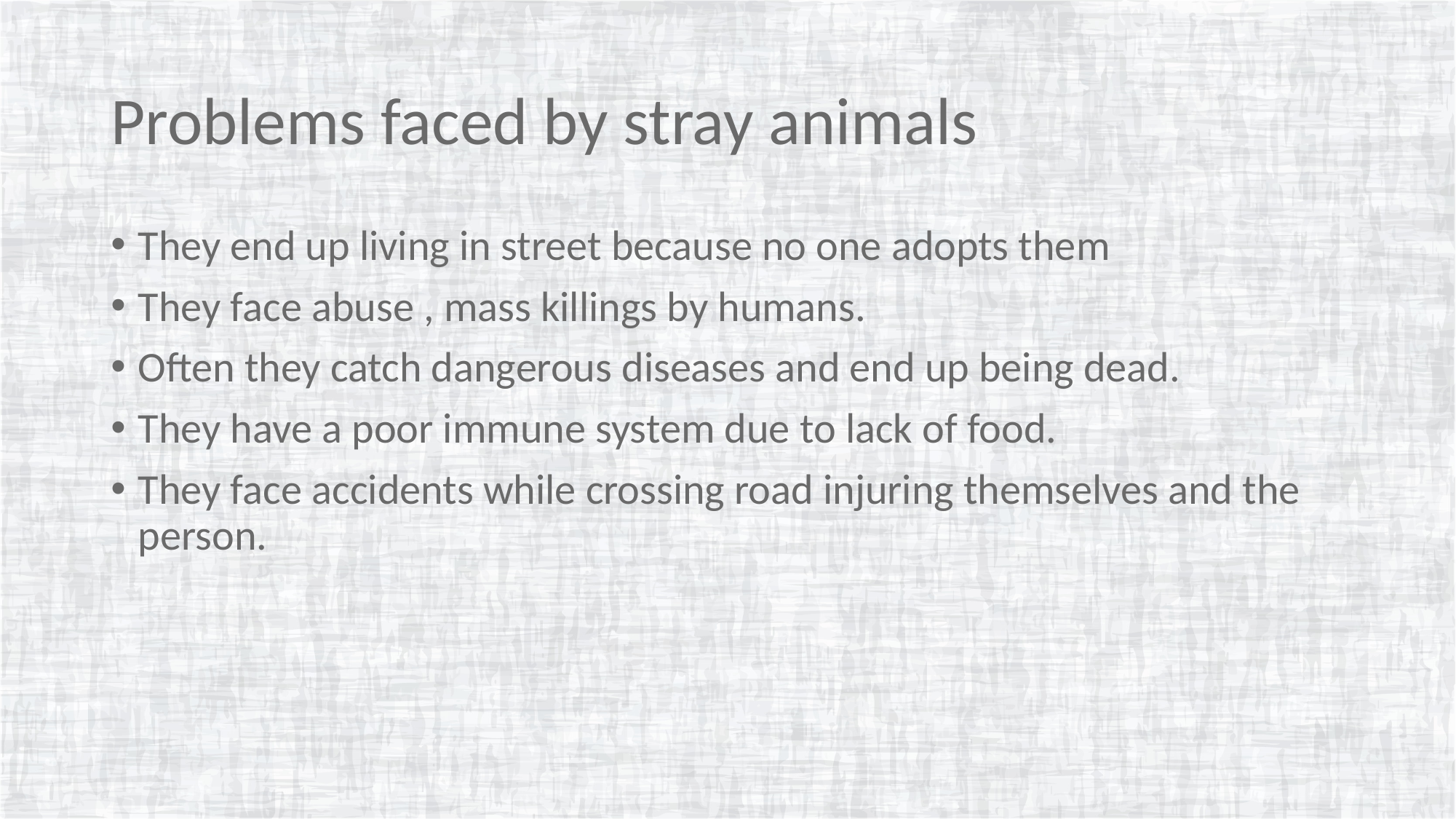

# Problems faced by stray animals
They end up living in street because no one adopts them
They face abuse , mass killings by humans.
Often they catch dangerous diseases and end up being dead.
They have a poor immune system due to lack of food.
They face accidents while crossing road injuring themselves and the person.